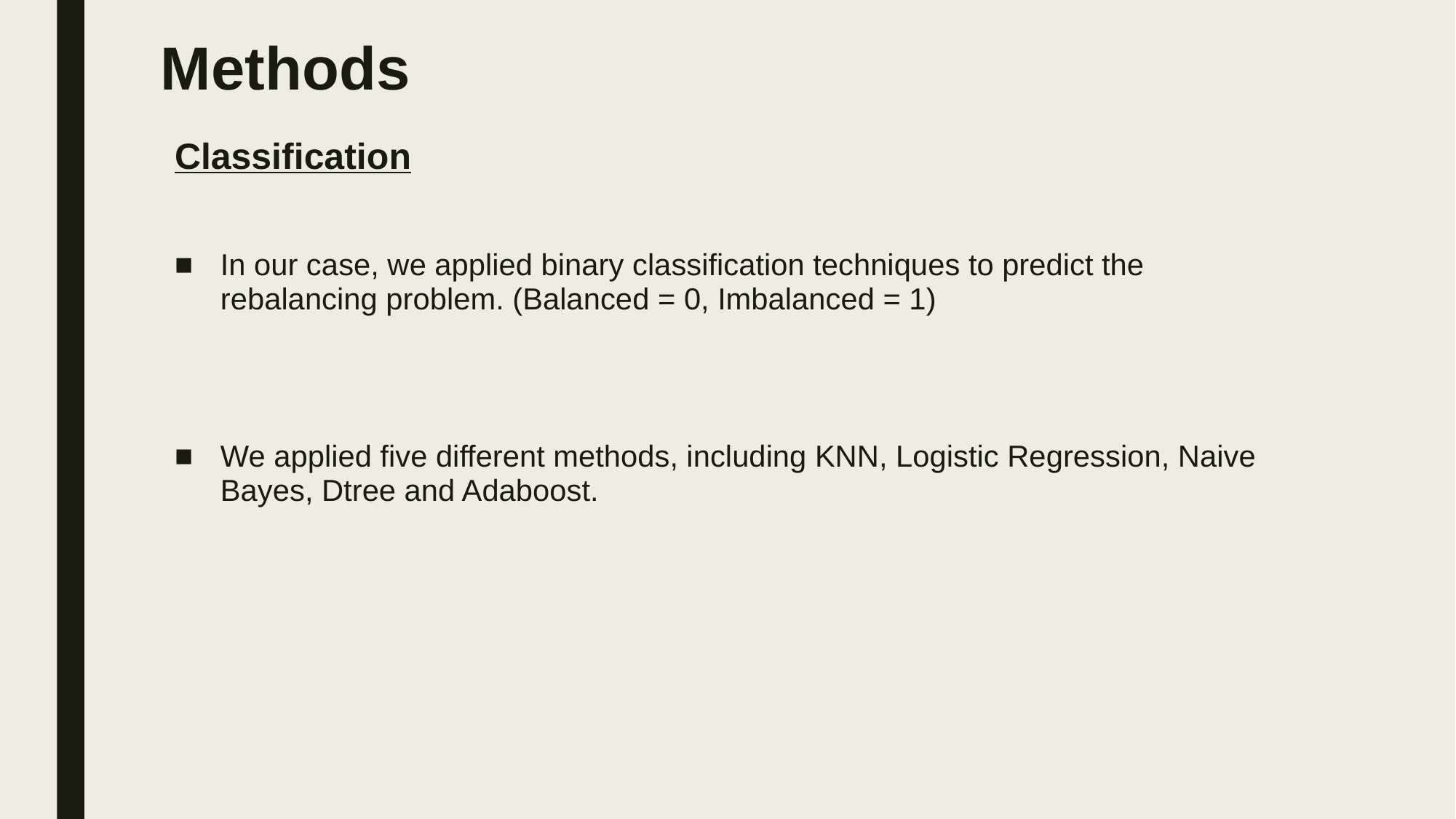

# Methods
Classification

In our case, we applied binary classification techniques to predict the rebalancing problem. (Balanced = 0, Imbalanced = 1)

We applied five different methods, including KNN, Logistic Regression, Naive Bayes, Dtree and Adaboost.